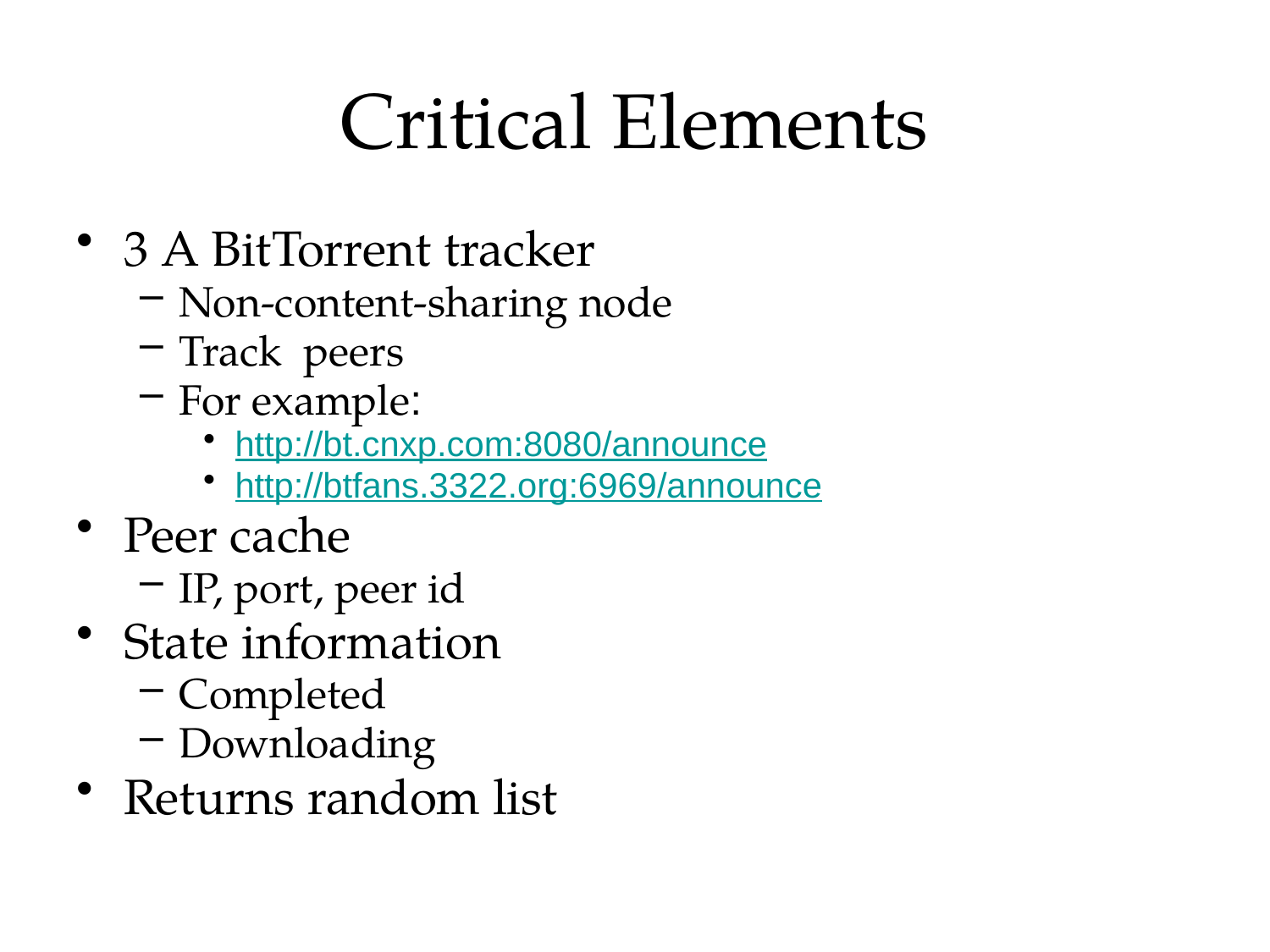

# Critical Elements
3 A BitTorrent tracker
Non-content-sharing node
Track  peers
For example:
http://bt.cnxp.com:8080/announce
http://btfans.3322.org:6969/announce
Peer cache
IP, port, peer id
State information
Completed
Downloading
Returns random list